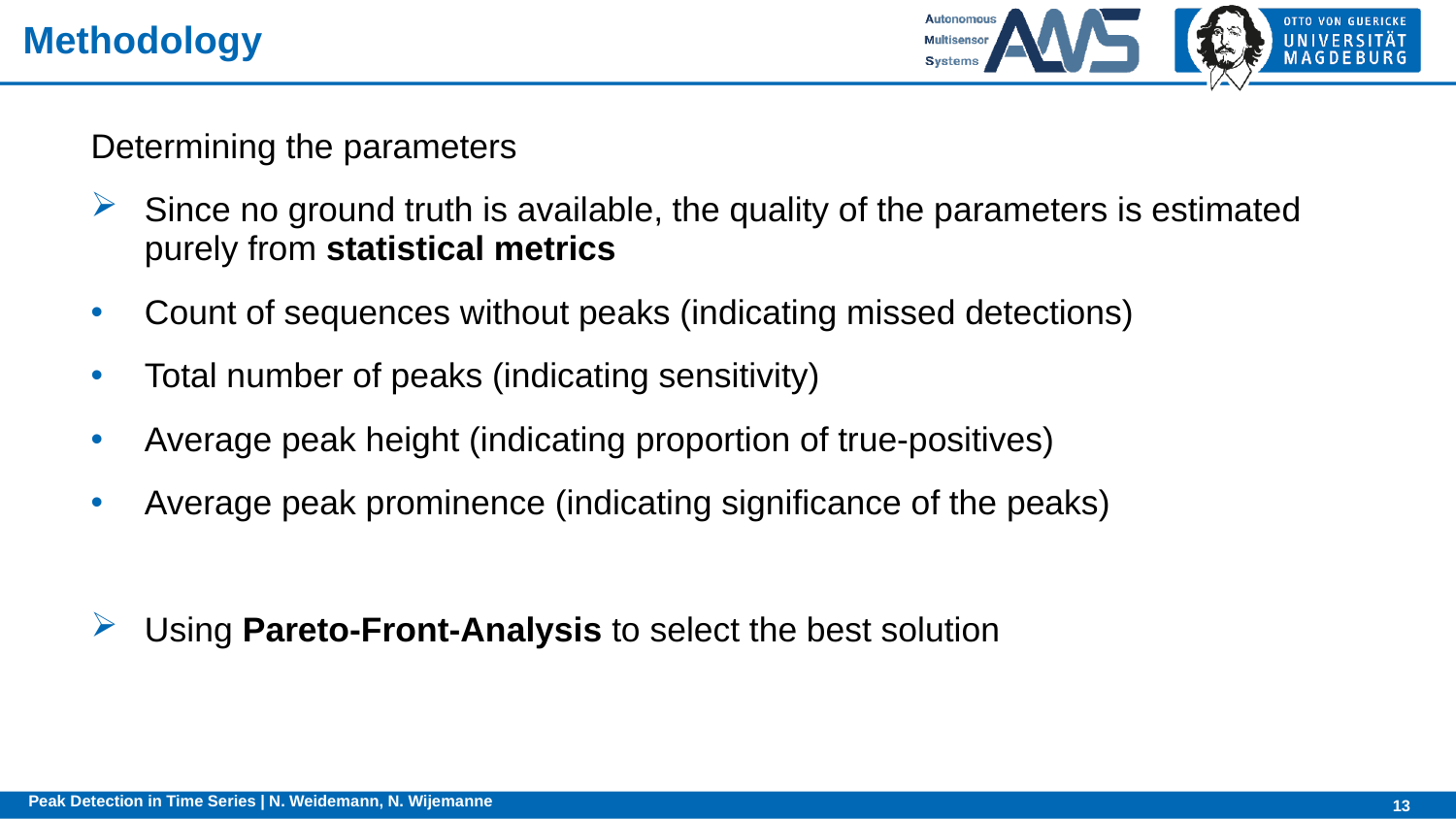

# Methodology
Determining the parameters
Since no ground truth is available, the quality of the parameters is estimated purely from statistical metrics
Count of sequences without peaks (indicating missed detections)
Total number of peaks (indicating sensitivity)
Average peak height (indicating proportion of true-positives)
Average peak prominence (indicating significance of the peaks)

Using Pareto-Front-Analysis to select the best solution
Peak Detection in Time Series | N. Weidemann, N. Wijemanne
13